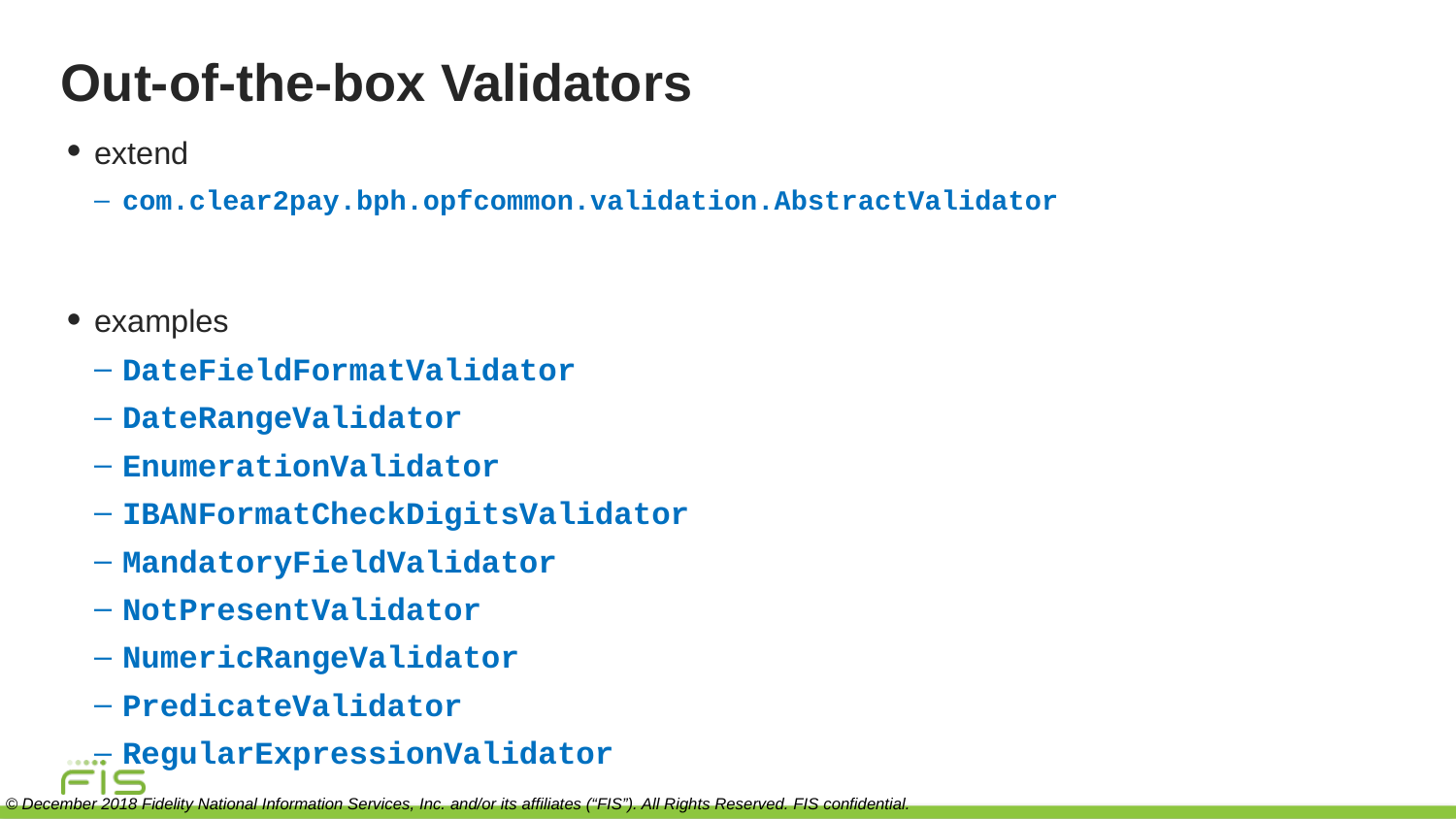

# Out-of-the-box Validators
extend
com.clear2pay.bph.opfcommon.validation.AbstractValidator

examples
DateFieldFormatValidator
DateRangeValidator
EnumerationValidator
IBANFormatCheckDigitsValidator
MandatoryFieldValidator
NotPresentValidator
NumericRangeValidator
PredicateValidator
RegularExpressionValidator